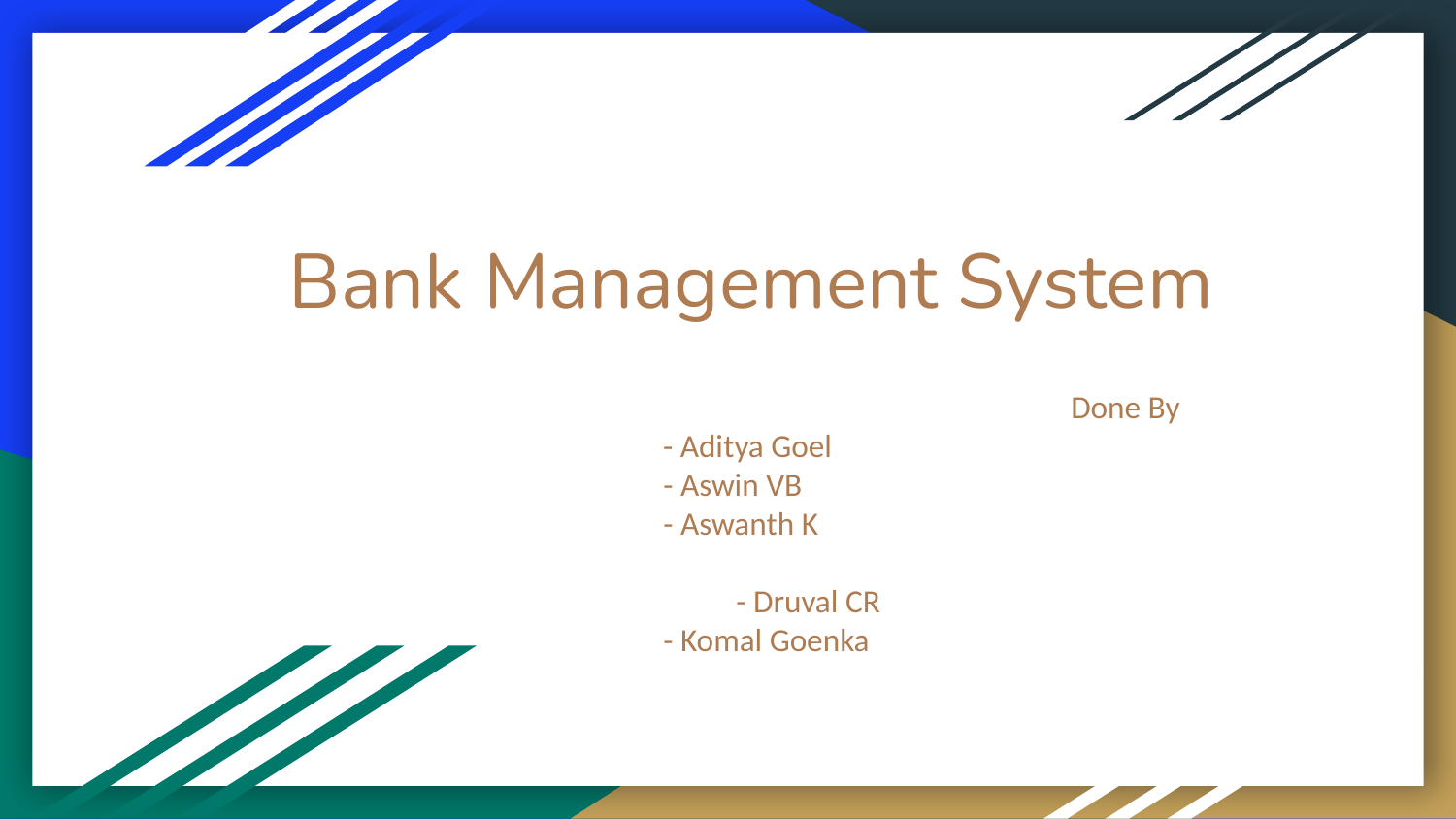

# Bank Management System
       							Done By
- Aditya Goel
    - Aswin VB
    - Aswanth K
                                    	 				    - Druval CR
    - Komal Goenka